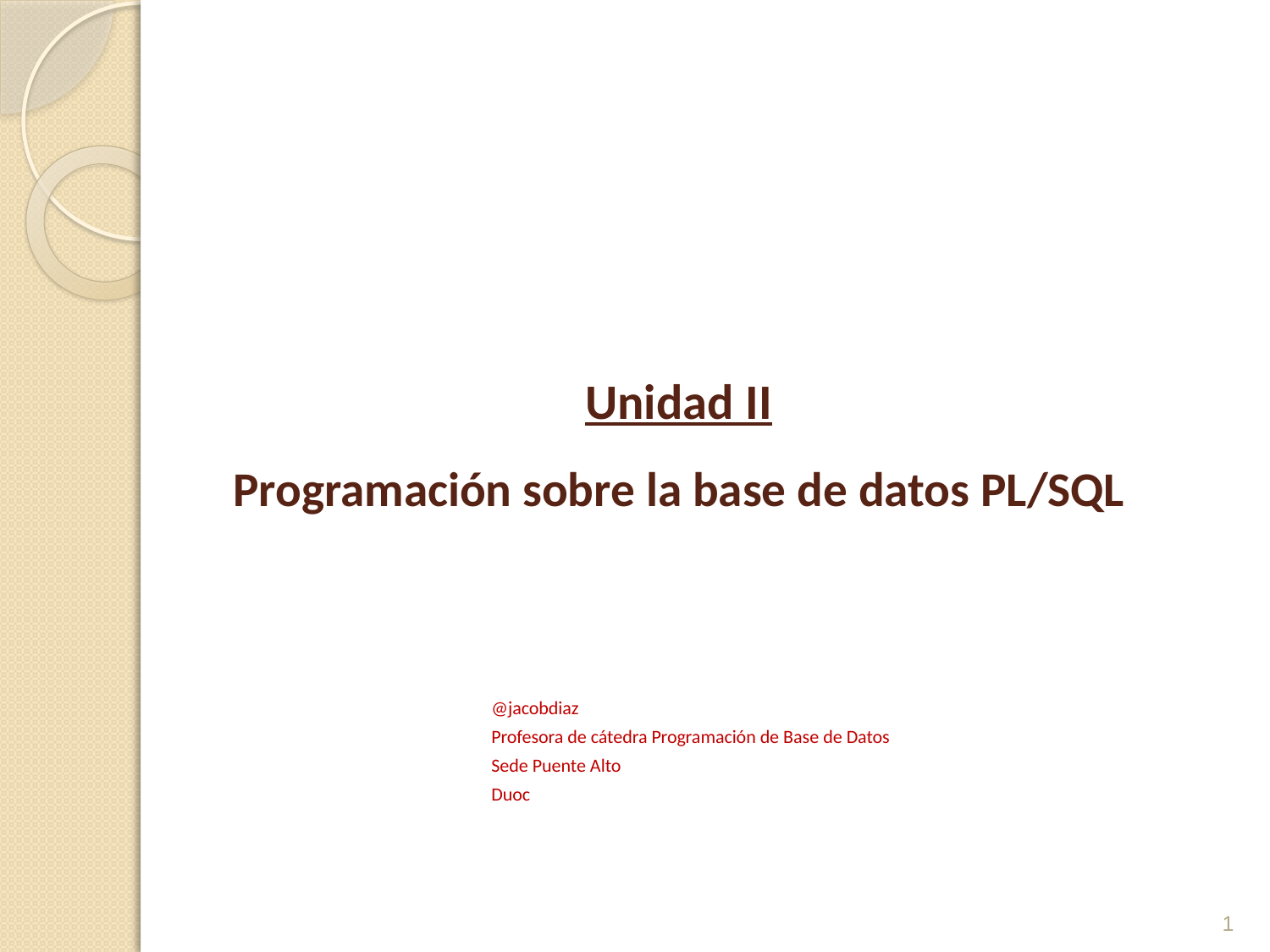

# Unidad II Programación sobre la base de datos PL/SQL
@jacobdiaz
Profesora de cátedra Programación de Base de Datos
Sede Puente Alto
Duoc

1